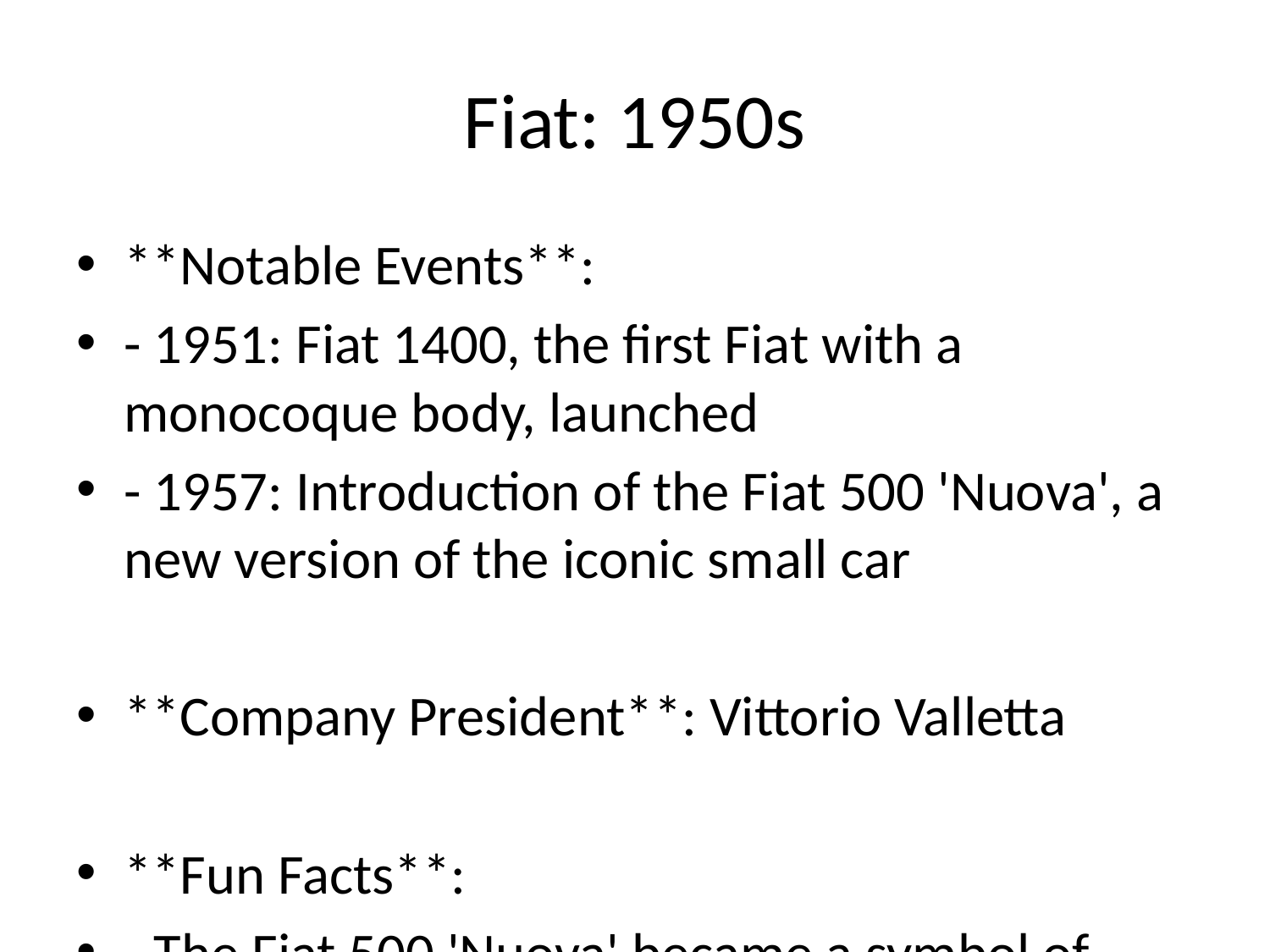

# Fiat: 1950s
**Notable Events**:
- 1951: Fiat 1400, the first Fiat with a monocoque body, launched
- 1957: Introduction of the Fiat 500 'Nuova', a new version of the iconic small car

**Company President**: Vittorio Valletta

**Fun Facts**:
- The Fiat 500 'Nuova' became a symbol of Italian urban mobility and culture.